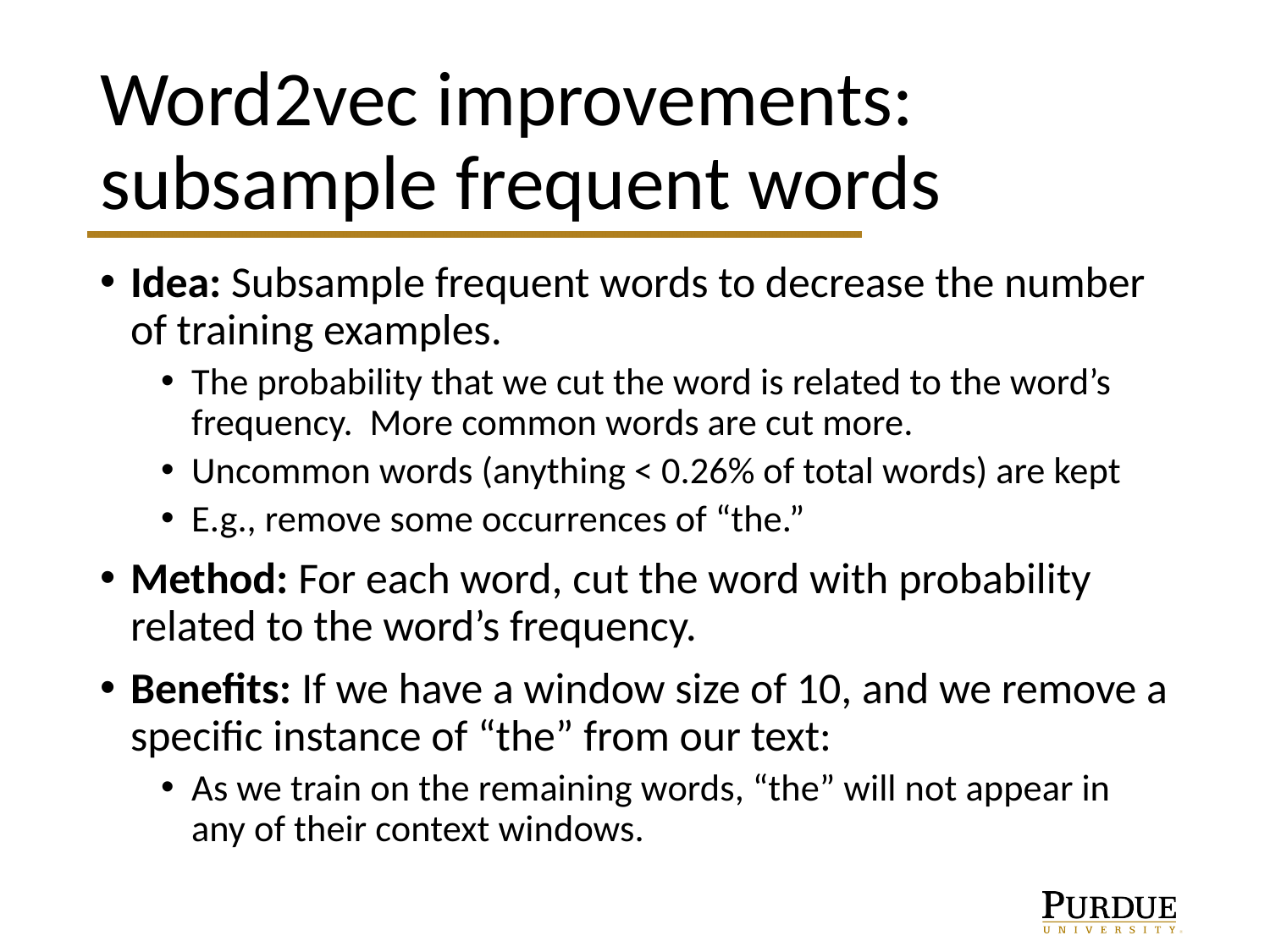

# Word2vec improvements: subsample frequent words
Idea: Subsample frequent words to decrease the number of training examples.
The probability that we cut the word is related to the word’s frequency.  More common words are cut more.
Uncommon words (anything < 0.26% of total words) are kept
E.g., remove some occurrences of “the.”
Method: For each word, cut the word with probability related to the word’s frequency.
Benefits: If we have a window size of 10, and we remove a specific instance of “the” from our text:
As we train on the remaining words, “the” will not appear in any of their context windows.